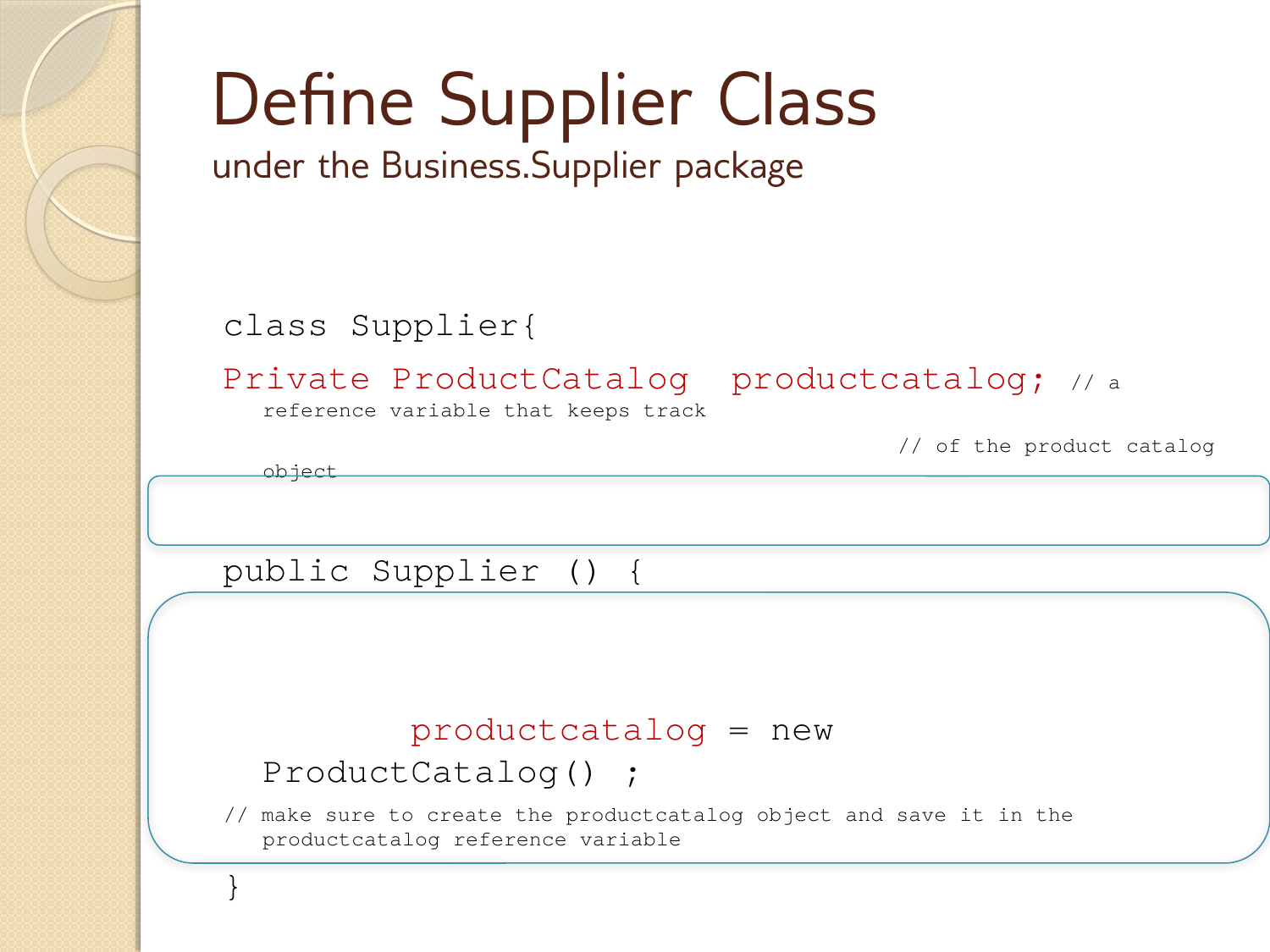

# Define Supplier Class under the Business.Supplier package

class Supplier{
Private ProductCatalog  productcatalog; // a reference variable that keeps track
						// of the product catalog object

public Supplier () {

		 productcatalog = new ProductCatalog() ;
// make sure to create the productcatalog object and save it in the productcatalog reference variable
}

}